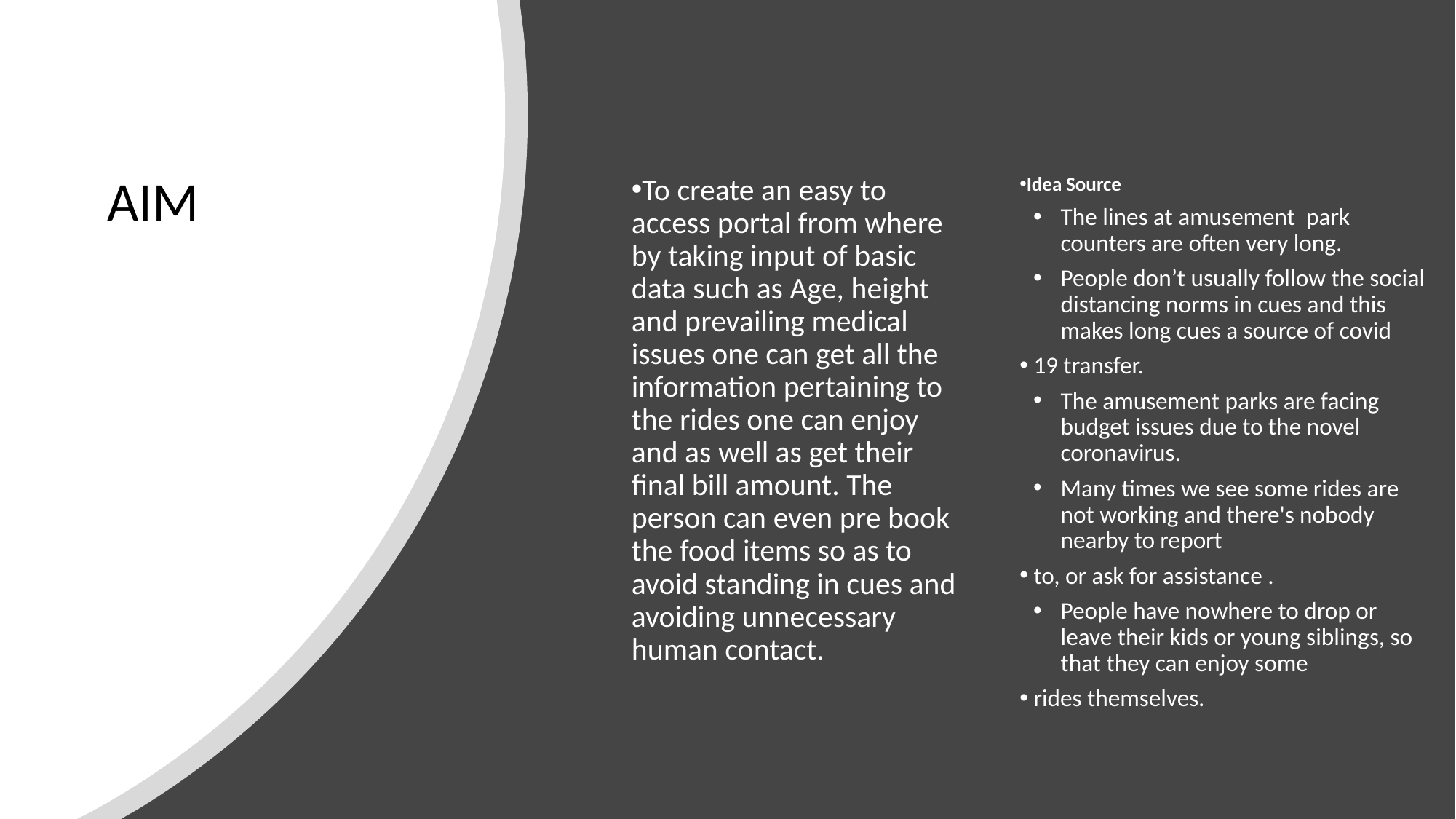

Idea Source
The lines at amusement  park counters are often very long.
People don’t usually follow the social distancing norms in cues and this makes long cues a source of covid
 19 transfer.
The amusement parks are facing budget issues due to the novel coronavirus.
Many times we see some rides are not working and there's nobody nearby to report
 to, or ask for assistance .
People have nowhere to drop or leave their kids or young siblings, so that they can enjoy some
 rides themselves.

# AIM
To create an easy to access portal from where by taking input of basic data such as Age, height and prevailing medical issues one can get all the information pertaining to the rides one can enjoy and as well as get their final bill amount. The person can even pre book the food items so as to avoid standing in cues and avoiding unnecessary human contact.